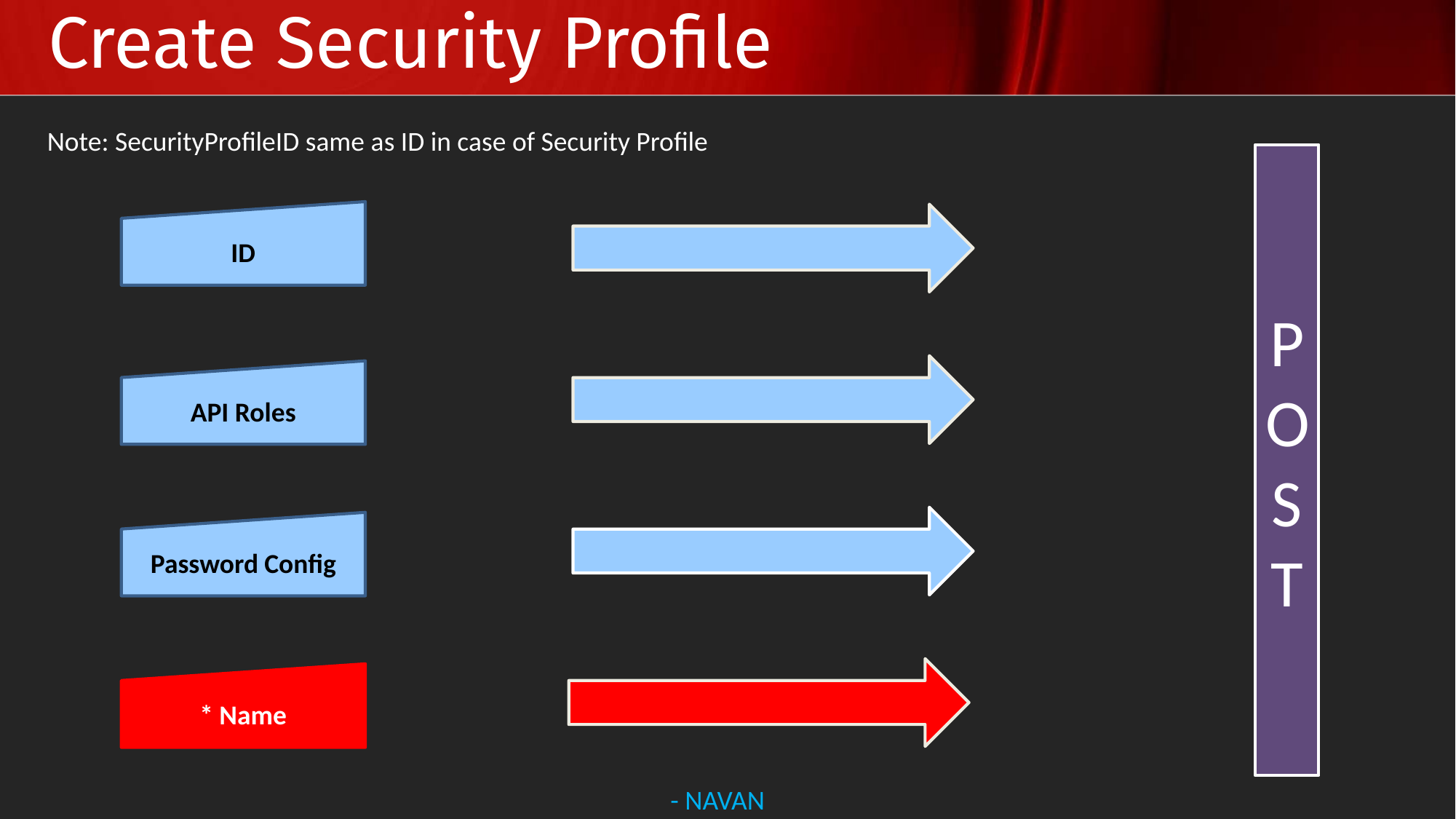

# Create Security Profile
Note: SecurityProfileID same as ID in case of Security Profile
P
O
S
T
ID

API Roles

Password Config

* Name
- NAVAN